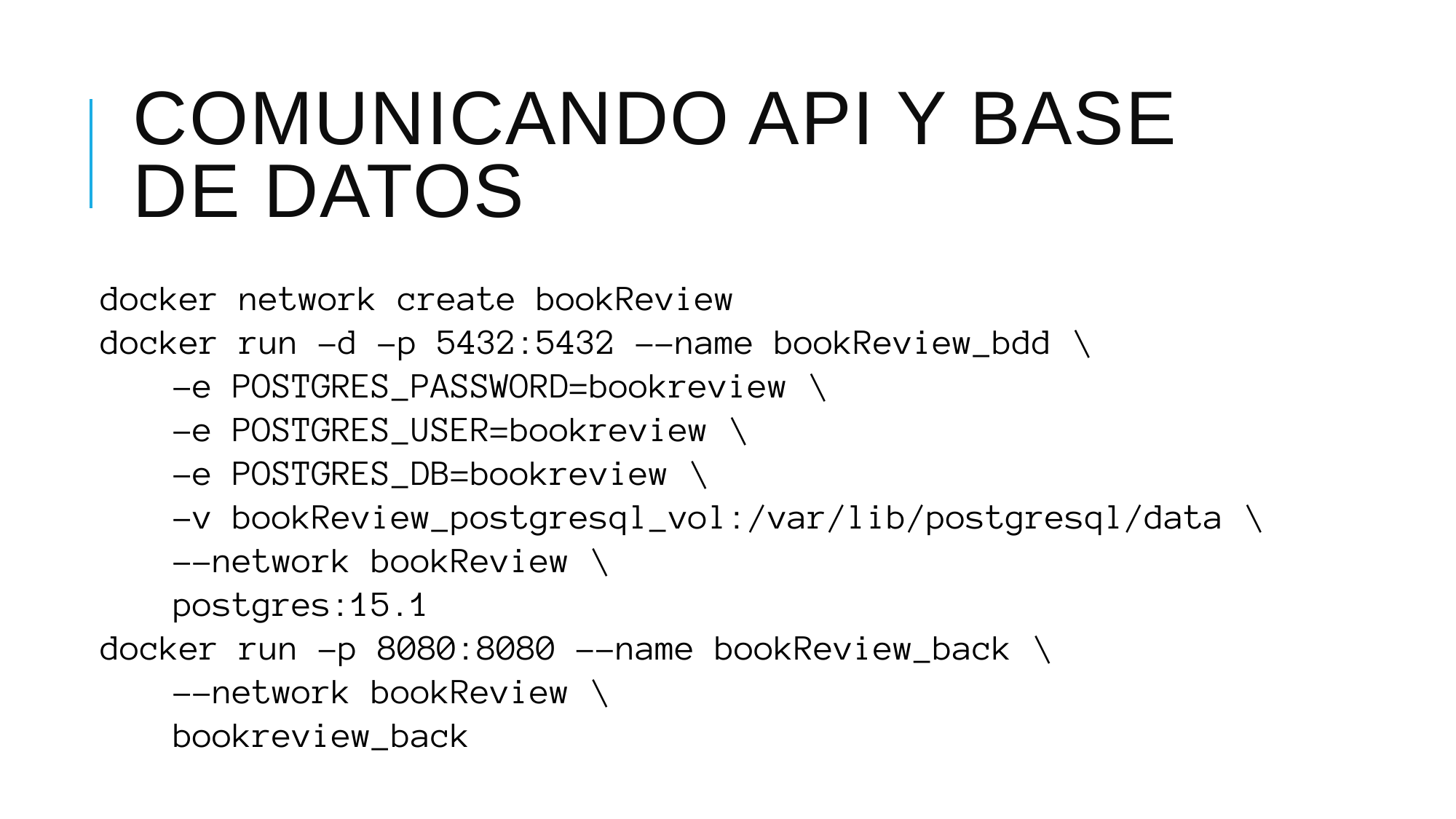

# Comunicando API y base de datos
docker network create bookReview
docker run -d -p 5432:5432 --name bookReview_bdd \
-e POSTGRES_PASSWORD=bookreview \
-e POSTGRES_USER=bookreview \
-e POSTGRES_DB=bookreview \
-v bookReview_postgresql_vol:/var/lib/postgresql/data \
--network bookReview \
postgres:15.1
docker run -p 8080:8080 --name bookReview_back \
--network bookReview \
bookreview_back